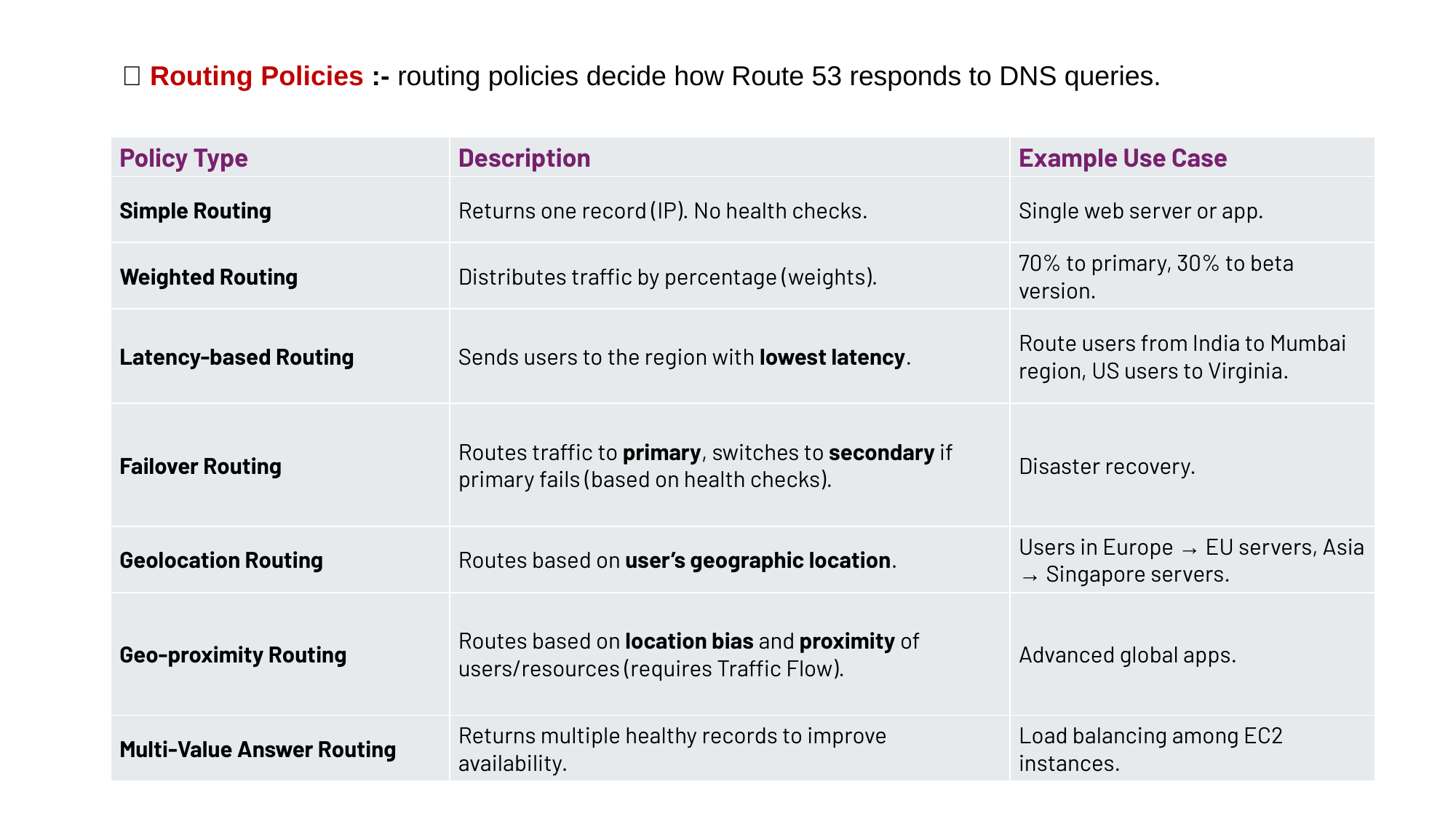

🧭 Routing Policies :- routing policies decide how Route 53 responds to DNS queries.
| Policy Type | Description | Example Use Case |
| --- | --- | --- |
| Simple Routing | Returns one record (IP). No health checks. | Single web server or app. |
| Weighted Routing | Distributes traffic by percentage (weights). | 70% to primary, 30% to beta version. |
| Latency-based Routing | Sends users to the region with lowest latency. | Route users from India to Mumbai region, US users to Virginia. |
| Failover Routing | Routes traffic to primary, switches to secondary if primary fails (based on health checks). | Disaster recovery. |
| Geolocation Routing | Routes based on user’s geographic location. | Users in Europe → EU servers, Asia → Singapore servers. |
| Geo-proximity Routing | Routes based on location bias and proximity of users/resources (requires Traffic Flow). | Advanced global apps. |
| Multi-Value Answer Routing | Returns multiple healthy records to improve availability. | Load balancing among EC2 instances. |